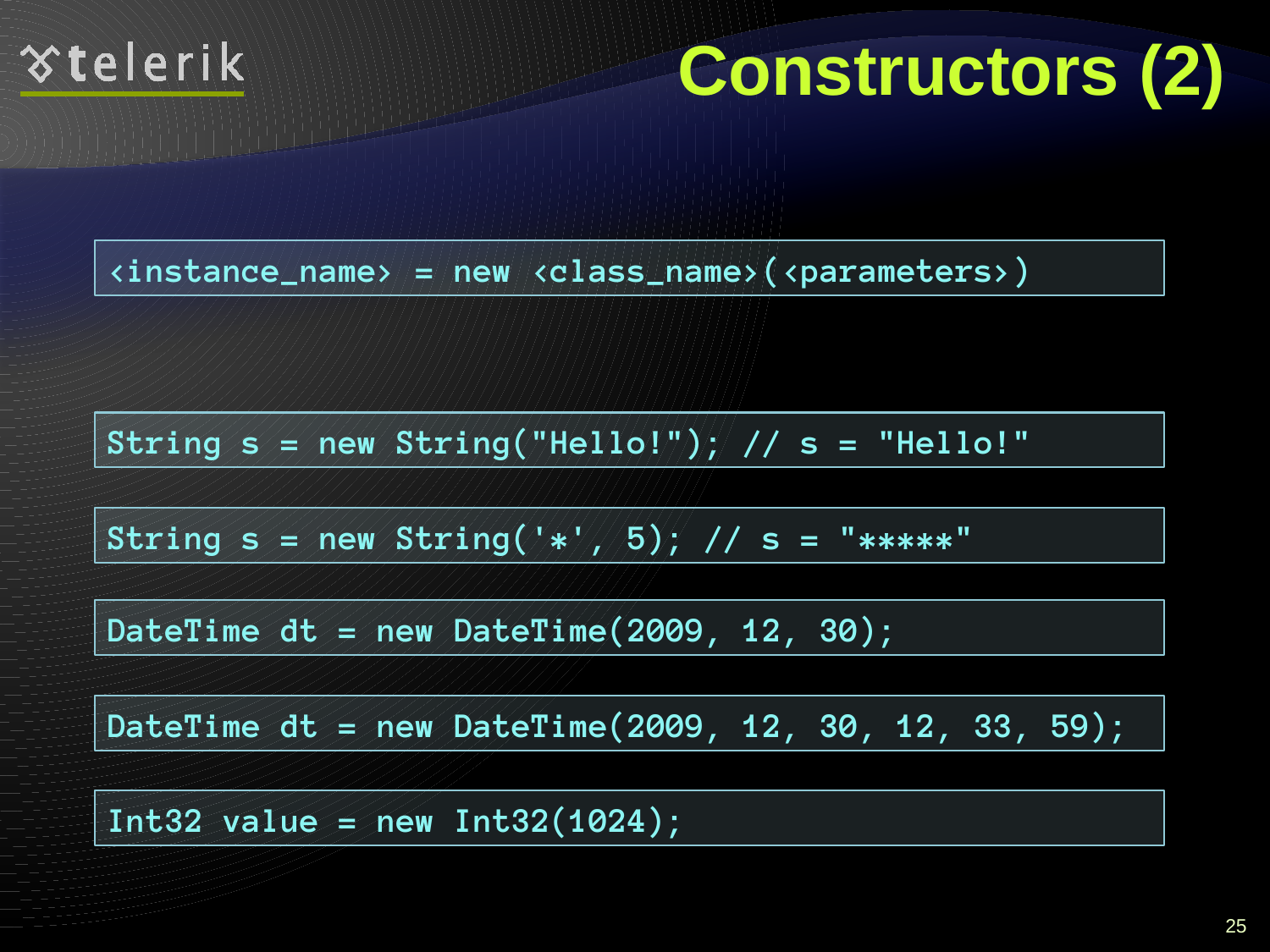

# Constructors (2)
Constructor is invoked by the new operator

Examples:
<instance_name> = new <class_name>(<parameters>)
String s = new String("Hello!"); // s = "Hello!"
String s = new String('*', 5); // s = "*****"
DateTime dt = new DateTime(2009, 12, 30);
DateTime dt = new DateTime(2009, 12, 30, 12, 33, 59);
Int32 value = new Int32(1024);
25